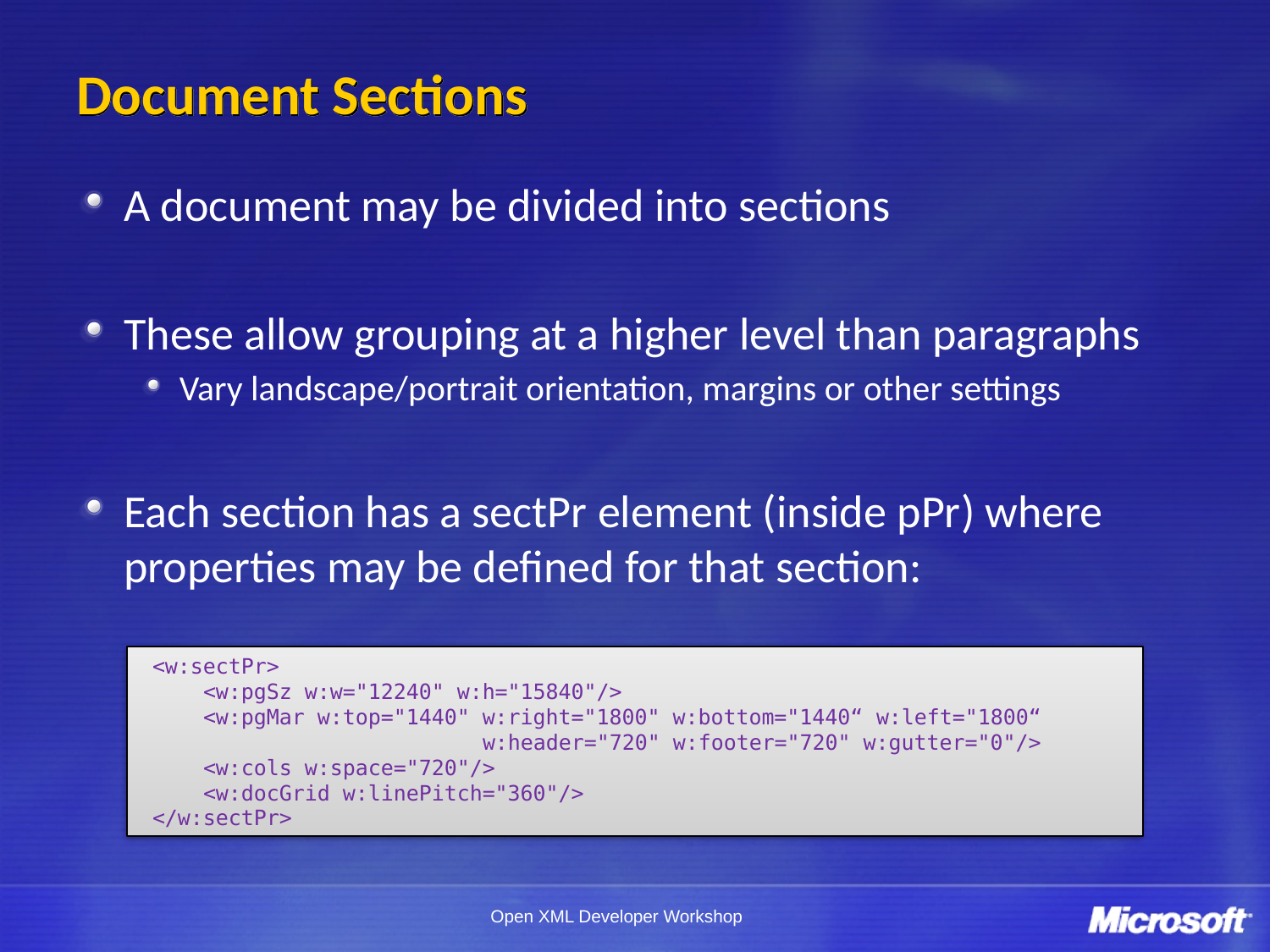

# Document Sections
A document may be divided into sections

These allow grouping at a higher level than paragraphs
Vary landscape/portrait orientation, margins or other settings

Each section has a sectPr element (inside pPr) where properties may be defined for that section:

<w:sectPr>
    <w:pgSz w:w="12240" w:h="15840"/>
    <w:pgMar w:top="1440" w:right="1800" w:bottom="1440“ w:left="1800“
                          w:header="720" w:footer="720" w:gutter="0"/>
    <w:cols w:space="720"/>
    <w:docGrid w:linePitch="360"/>
</w:sectPr>